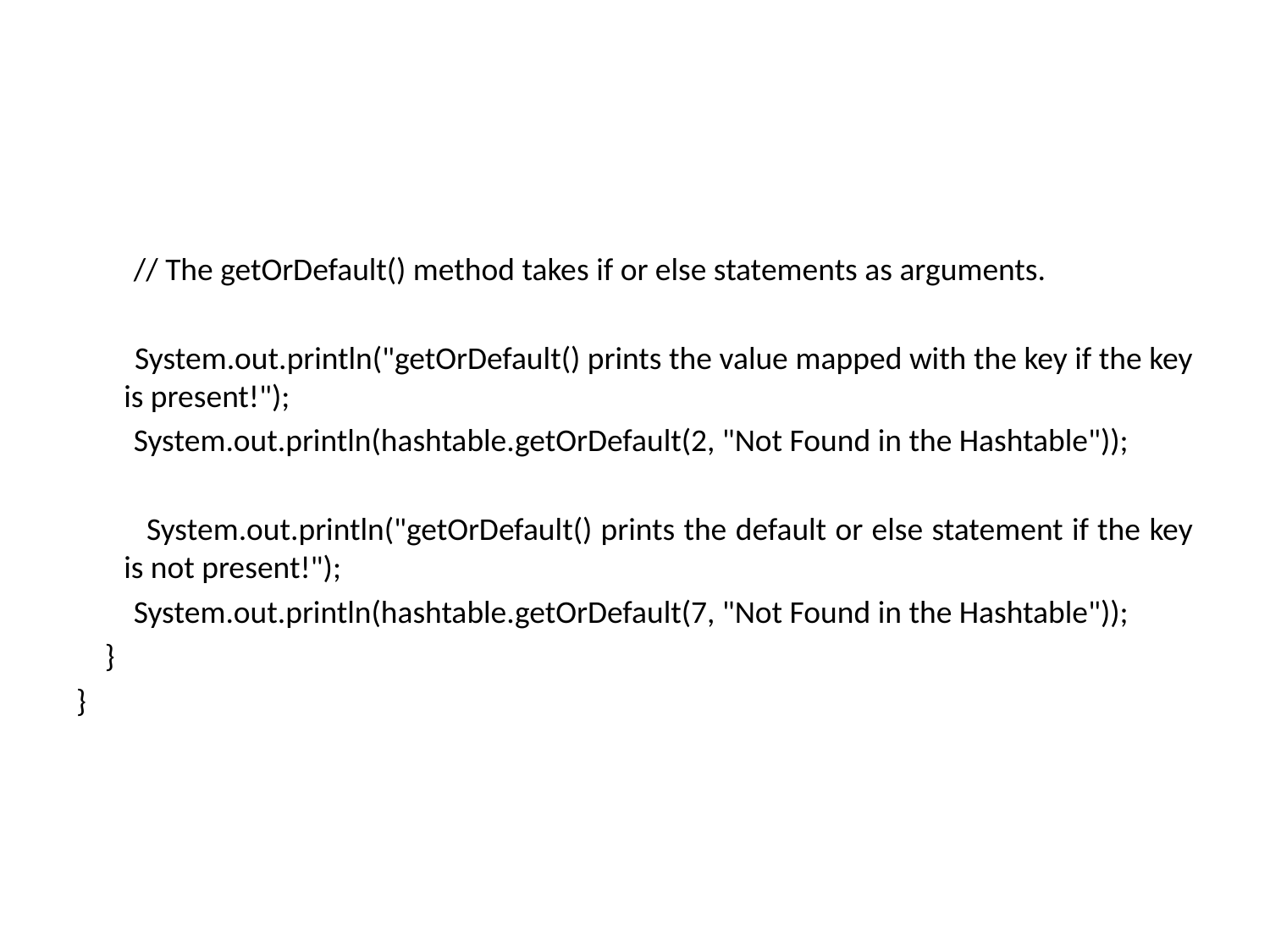

// The getOrDefault() method takes if or else statements as arguments.

        System.out.println("getOrDefault() prints the value mapped with the key if the key is present!");
        System.out.println(hashtable.getOrDefault(2, "Not Found in the Hashtable"));

        System.out.println("getOrDefault() prints the default or else statement if the key is not present!");
        System.out.println(hashtable.getOrDefault(7, "Not Found in the Hashtable"));
    }
}